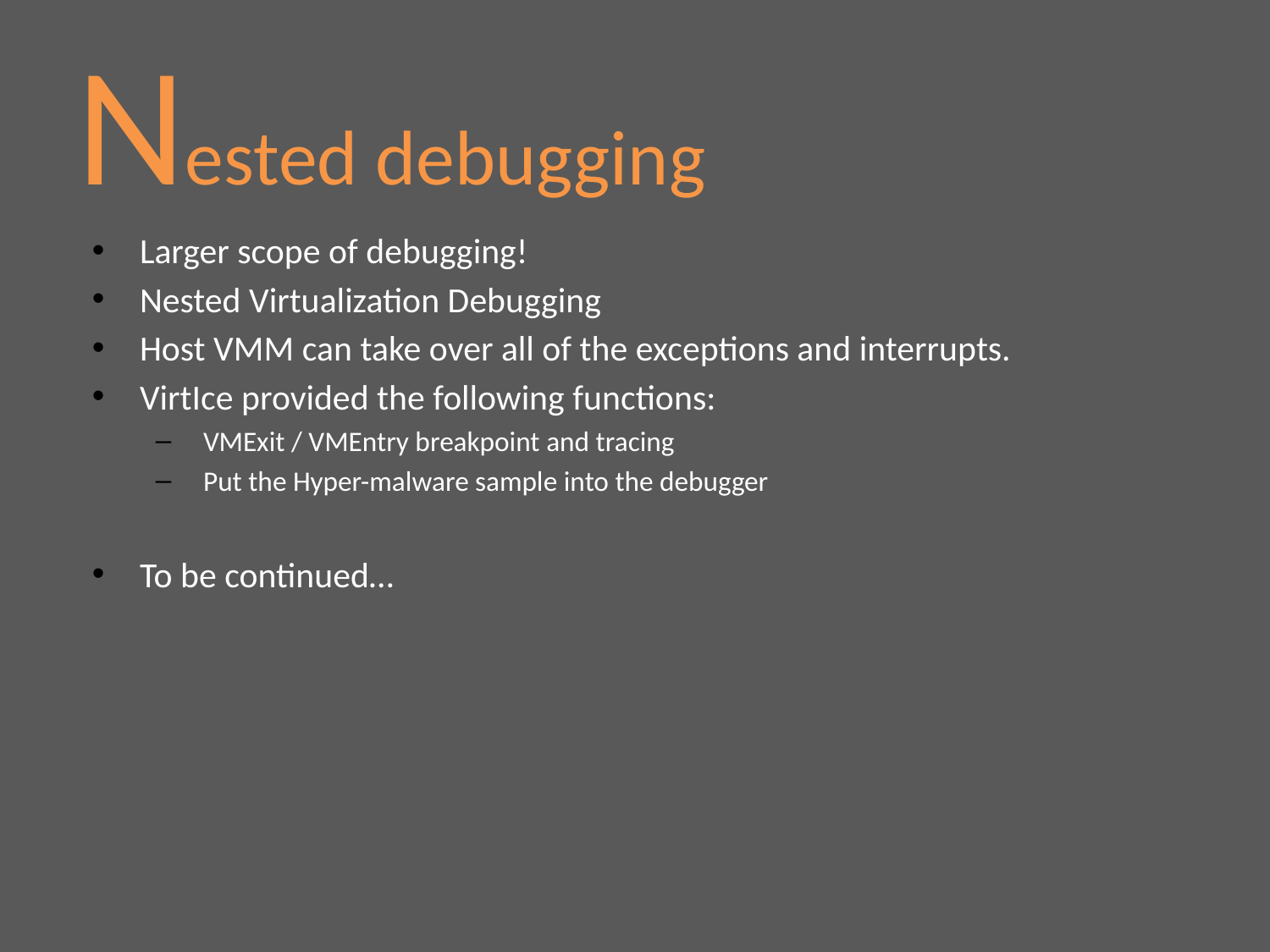

# Nested debugging
Larger scope of debugging!
Nested Virtualization Debugging
Host VMM can take over all of the exceptions and interrupts.
VirtIce provided the following functions:
VMExit / VMEntry breakpoint and tracing
Put the Hyper-malware sample into the debugger

To be continued…